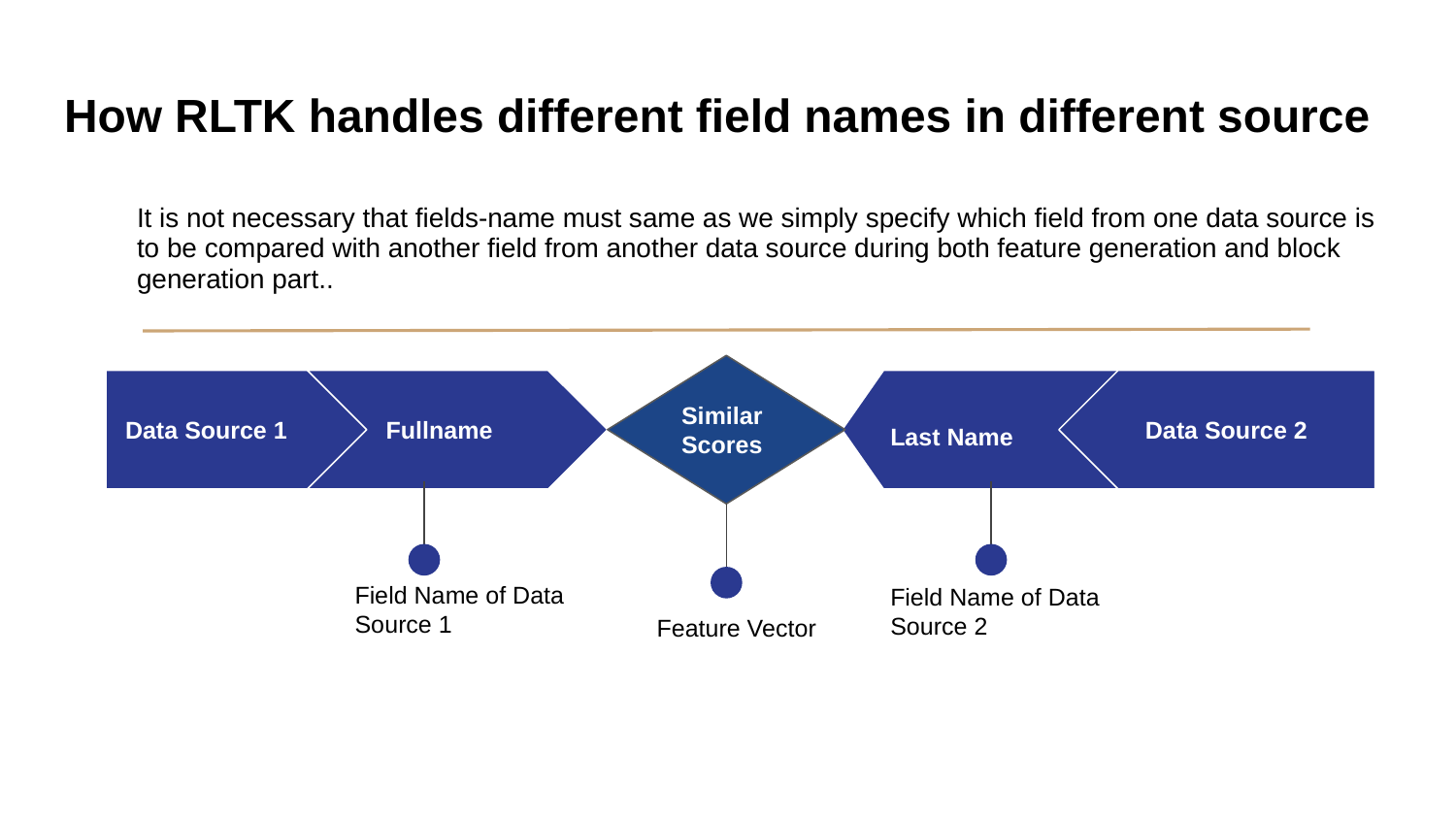

# How RLTK handles different field names in different source
It is not necessary that fields-name must same as we simply specify which field from one data source is to be compared with another field from another data source during both feature generation and block generation part..
Similar Scores
Data Source 1
Fullname

Data Source 2
Last Name
Name

Field Name of Data Source 1
Field Name of Data Source 2
Feature Vector